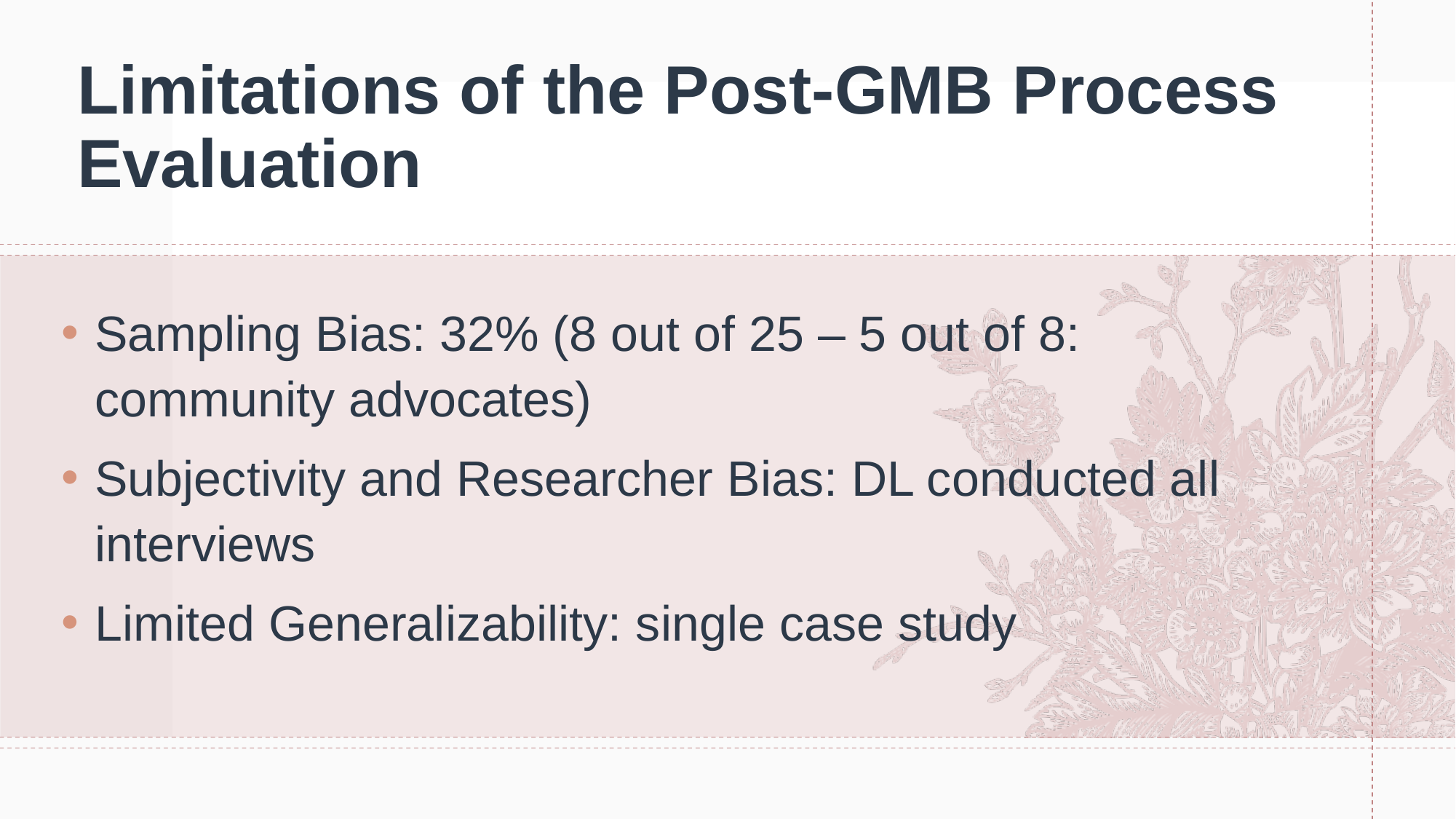

# Limitations of the Post-GMB Process Evaluation
Sampling Bias: 32% (8 out of 25 – 5 out of 8: community advocates)
Subjectivity and Researcher Bias: DL conducted all interviews
Limited Generalizability: single case study